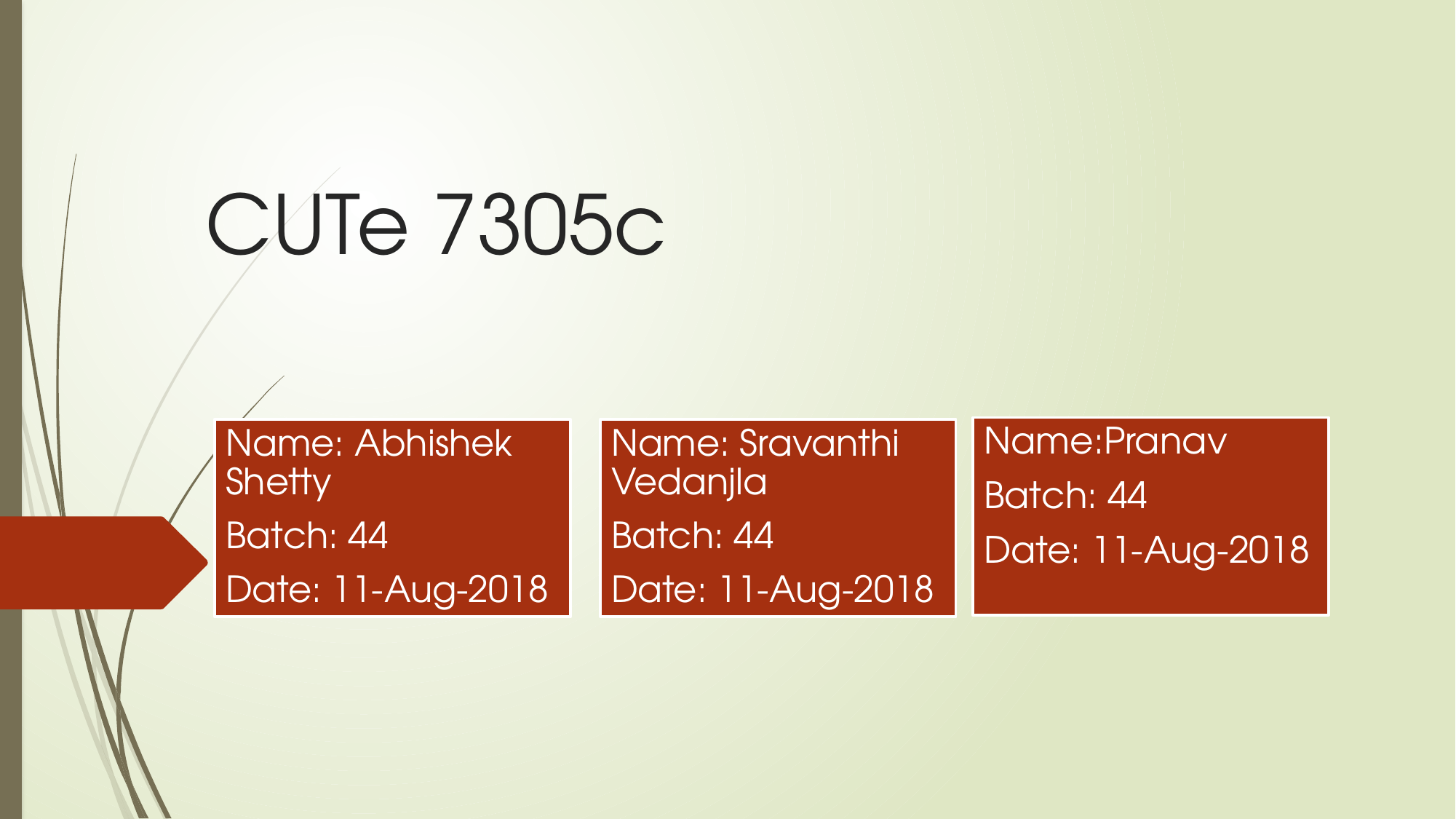

# CUTe 7305c
Name:Pranav
Batch: 44
Date: 11-Aug-2018
Name: Abhishek Shetty
Batch: 44
Date: 11-Aug-2018
Name: Sravanthi  Vedanjla
Batch: 44
Date: 11-Aug-2018